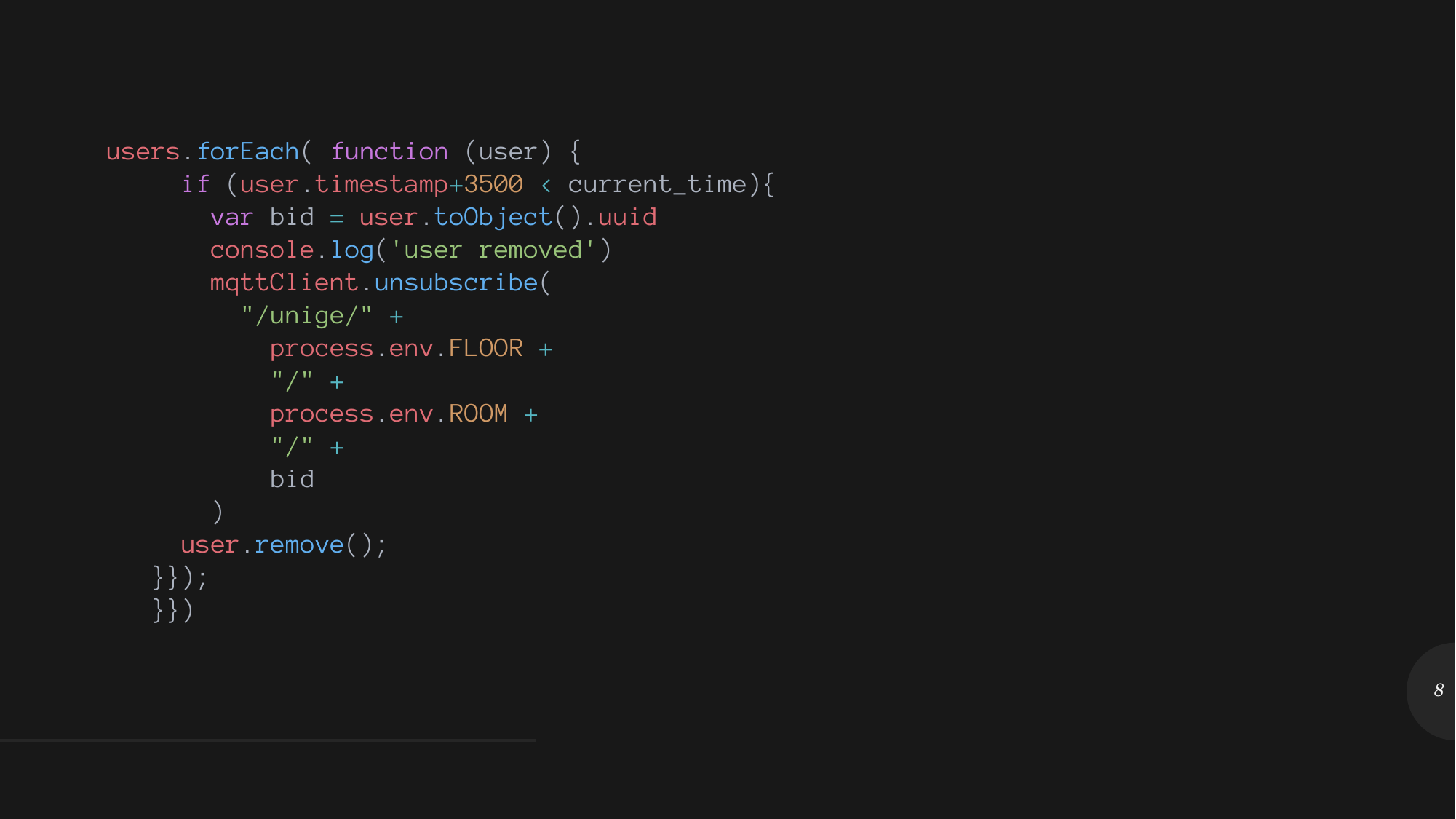

users.forEach( function (user) {
      if (user.timestamp+3500 < current_time){
        var bid = user.toObject().uuid
        console.log('user removed')
        mqttClient.unsubscribe(
          "/unige/" +
            process.env.FLOOR +
            "/" +
            process.env.ROOM +
            "/" +
            bid
        )
      user.remove();
    }});
    }})
8